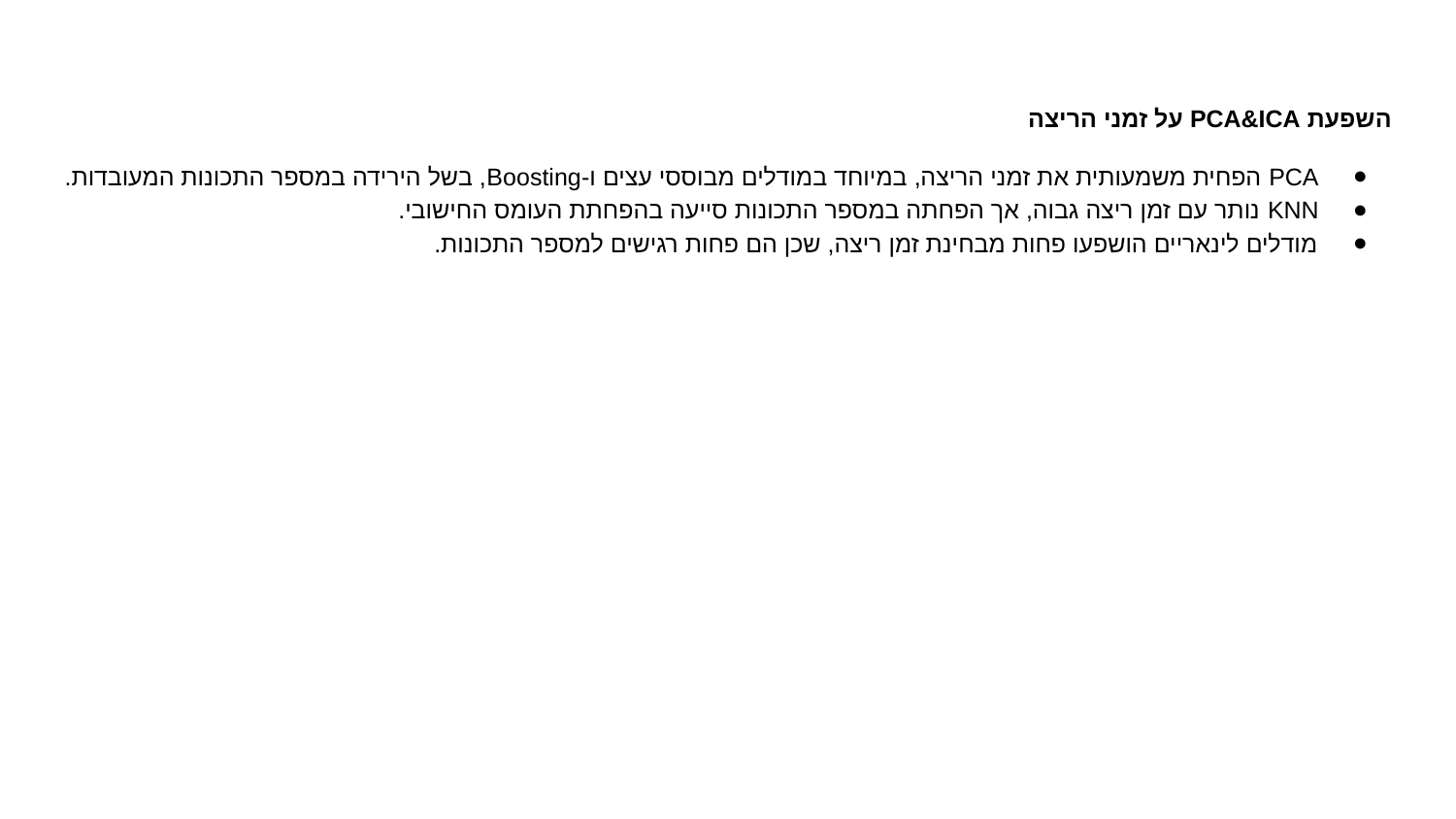

השפעת PCA&ICA על זמני הריצה
PCA הפחית משמעותית את זמני הריצה, במיוחד במודלים מבוססי עצים ו-Boosting, בשל הירידה במספר התכונות המעובדות.
KNN נותר עם זמן ריצה גבוה, אך הפחתה במספר התכונות סייעה בהפחתת העומס החישובי.
מודלים לינאריים הושפעו פחות מבחינת זמן ריצה, שכן הם פחות רגישים למספר התכונות.